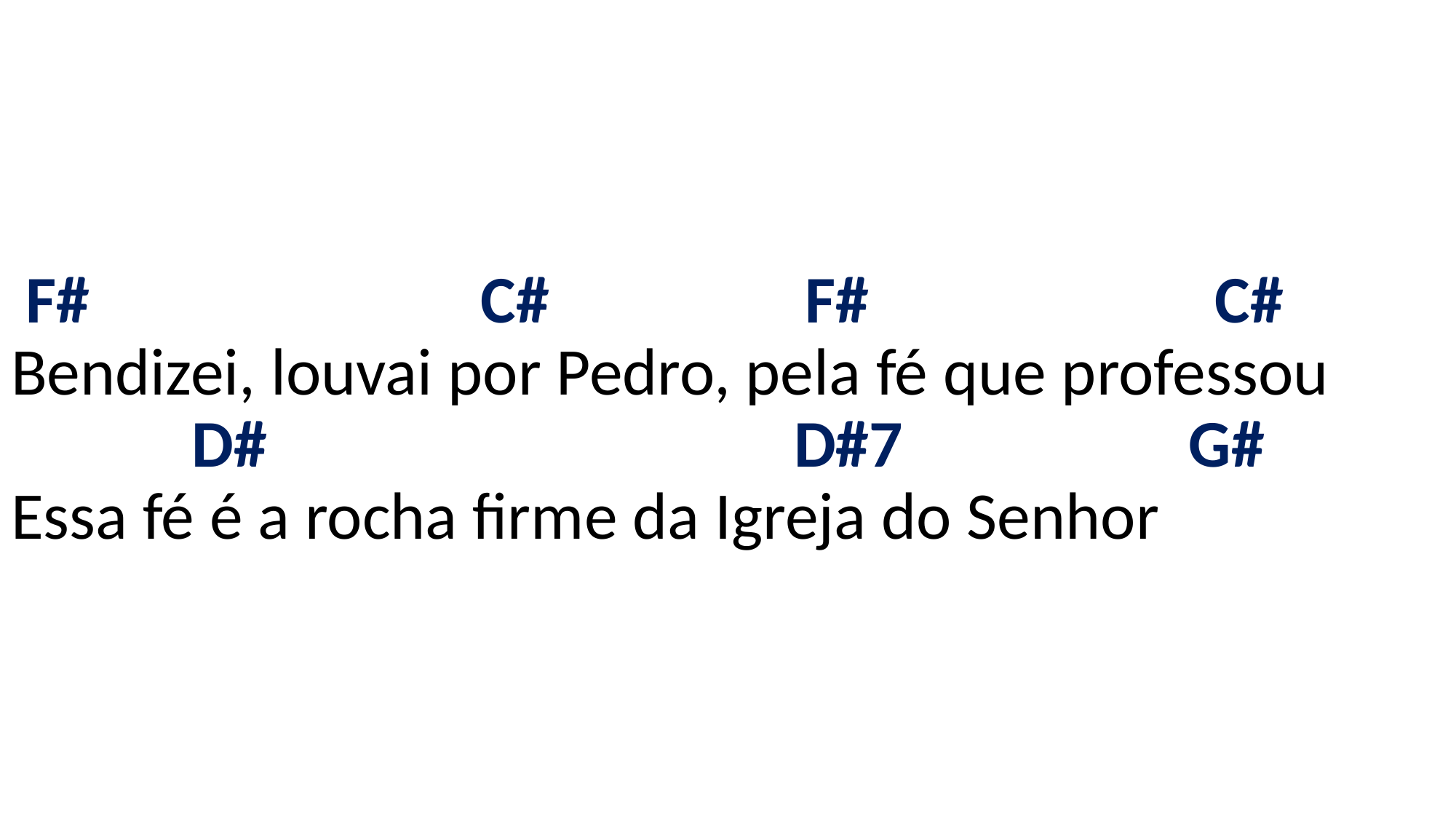

# F#                          C#                 F#                       C# Bendizei, louvai por Pedro, pela fé que professou D#                                   D#7                   G# Essa fé é a rocha firme da Igreja do Senhor